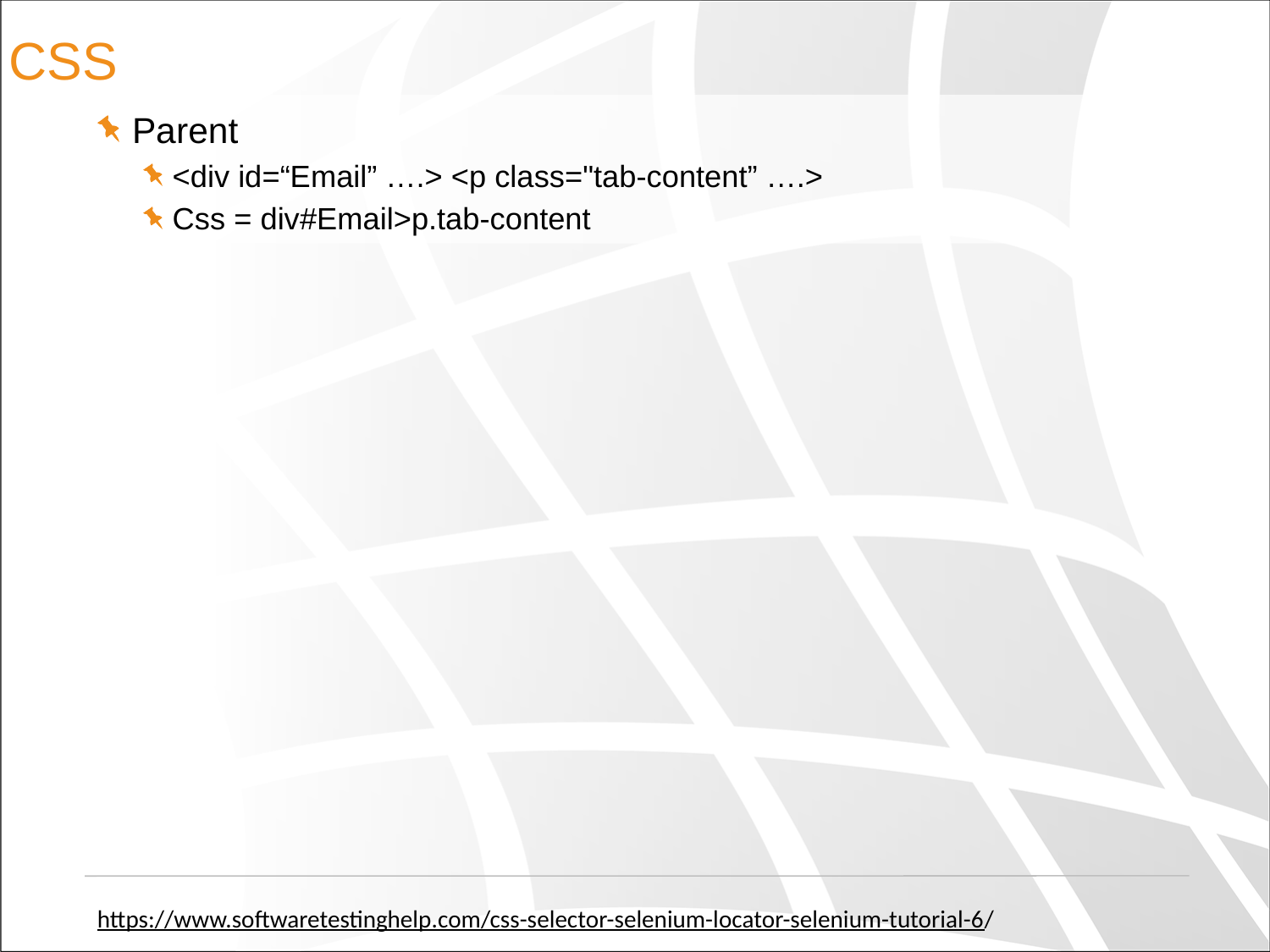

# CSS
Parent
<div id=“Email” ….> <p class="tab-content” ….>
Css = div#Email>p.tab-content

https://www.softwaretestinghelp.com/css-selector-selenium-locator-selenium-tutorial-6/